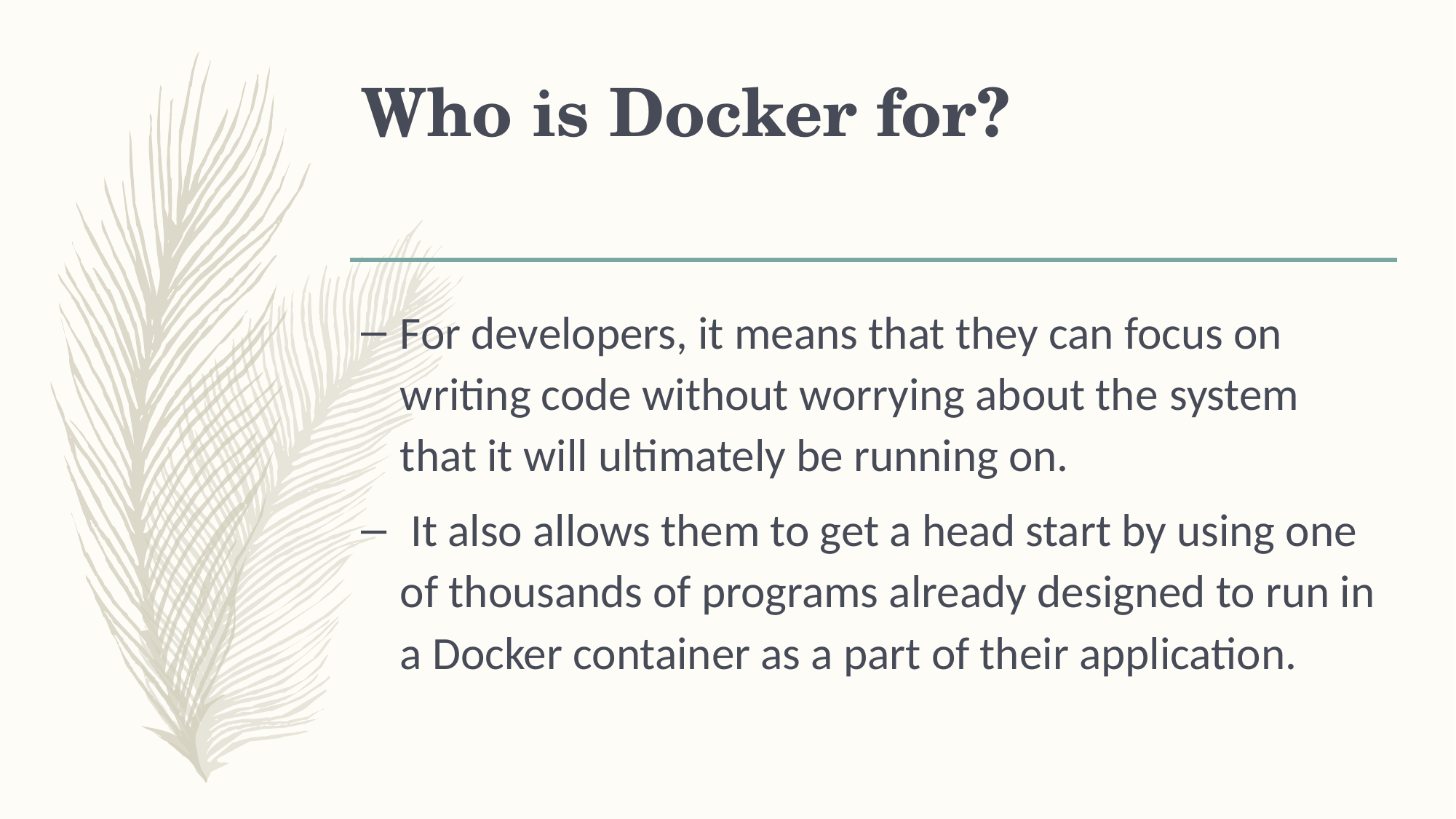

# Who is Docker for?
For developers, it means that they can focus on writing code without worrying about the system that it will ultimately be running on.
 It also allows them to get a head start by using one of thousands of programs already designed to run in a Docker container as a part of their application.